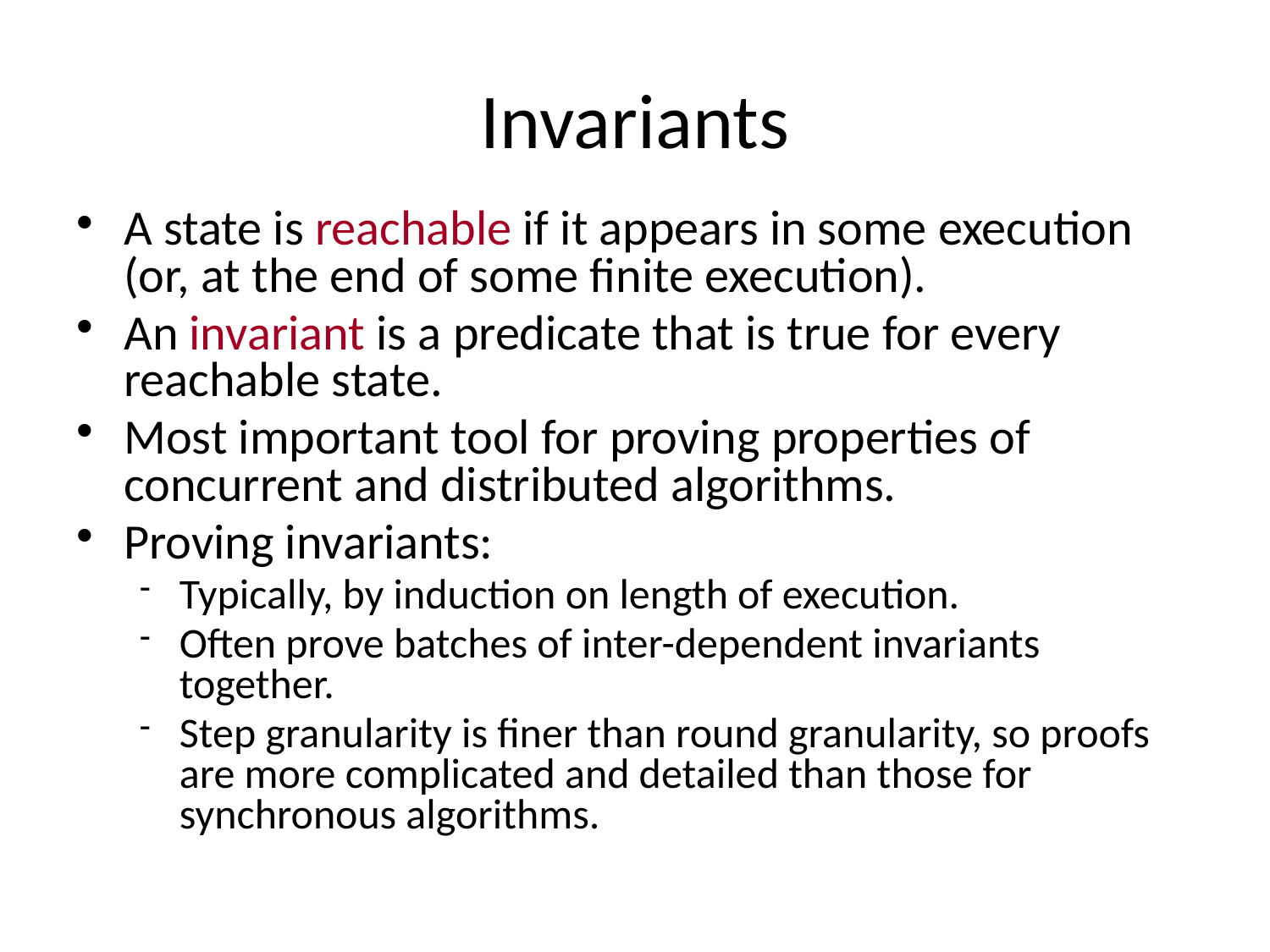

# Invariants
A state is reachable if it appears in some execution (or, at the end of some finite execution).
An invariant is a predicate that is true for every reachable state.
Most important tool for proving properties of concurrent and distributed algorithms.
Proving invariants:
Typically, by induction on length of execution.
Often prove batches of inter-dependent invariants together.
Step granularity is finer than round granularity, so proofs are more complicated and detailed than those for synchronous algorithms.